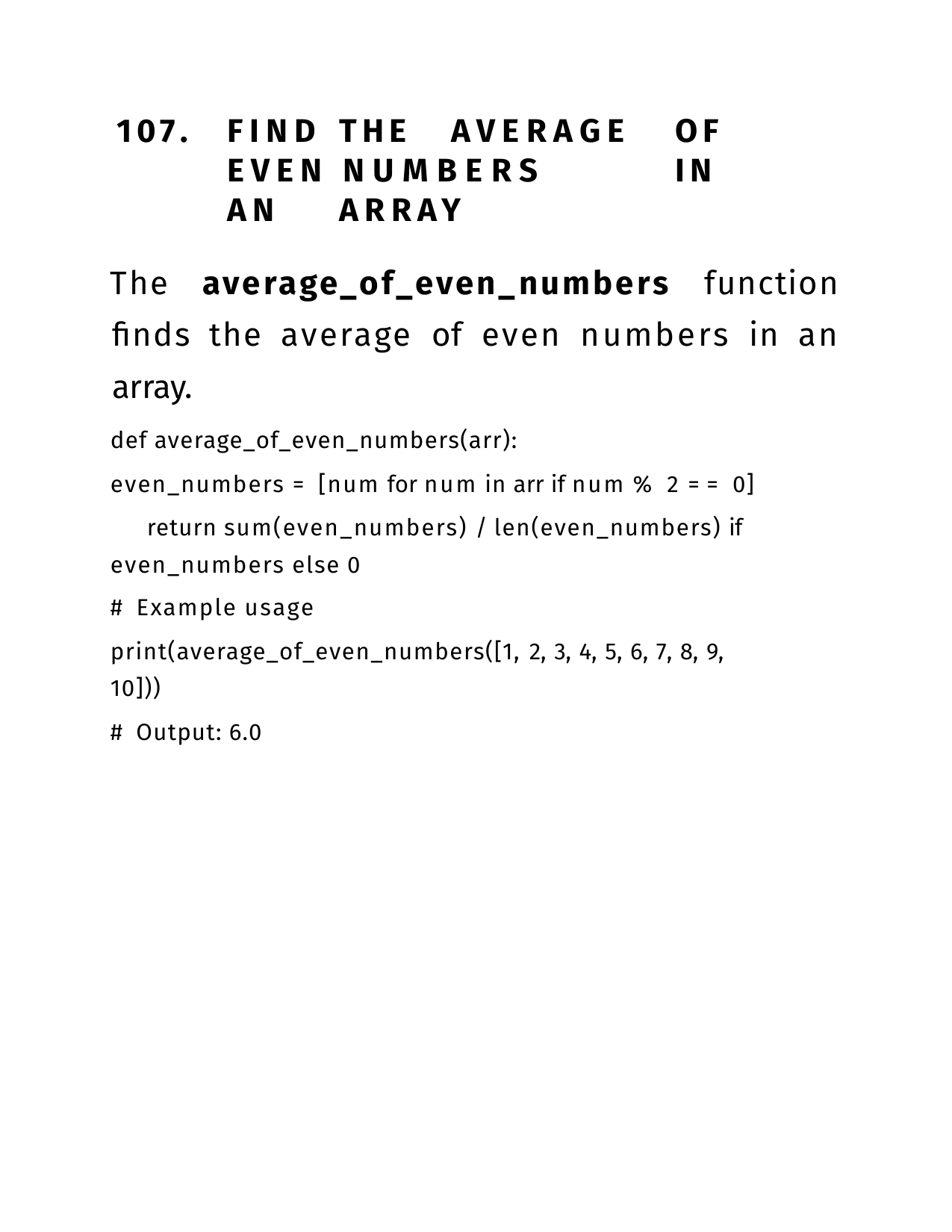

107.	FIND	THE	AVERAGE	OF	EVEN NUMBERS		IN	AN	ARRAY
The  average_of_even_numbers  function finds  the  average  of  even  numbers  in  an array.
def average_of_even_numbers(arr):
even_numbers = [num for num in arr if num % 2 == 0] return sum(even_numbers) / len(even_numbers) if
even_numbers else 0
# Example usage
print(average_of_even_numbers([1, 2, 3, 4, 5, 6, 7, 8, 9,
10]))
# Output: 6.0